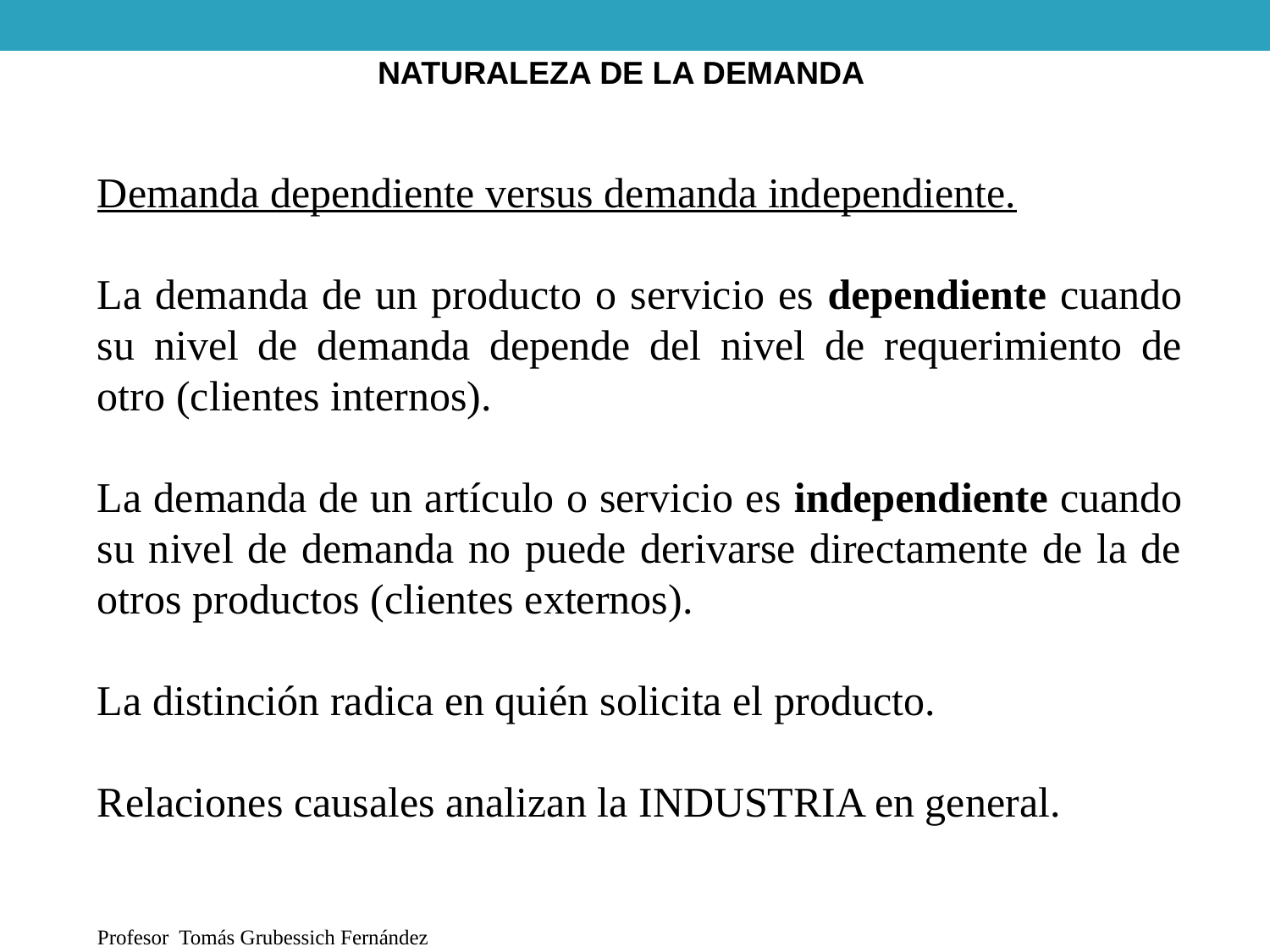

NATURALEZA DE LA DEMANDA
Demanda dependiente versus demanda independiente.

La demanda de un producto o servicio es dependiente cuando su nivel de demanda depende del nivel de requerimiento de otro (clientes internos).

La demanda de un artículo o servicio es independiente cuando su nivel de demanda no puede derivarse directamente de la de otros productos (clientes externos).

La distinción radica en quién solicita el producto.

Relaciones causales analizan la INDUSTRIA en general.